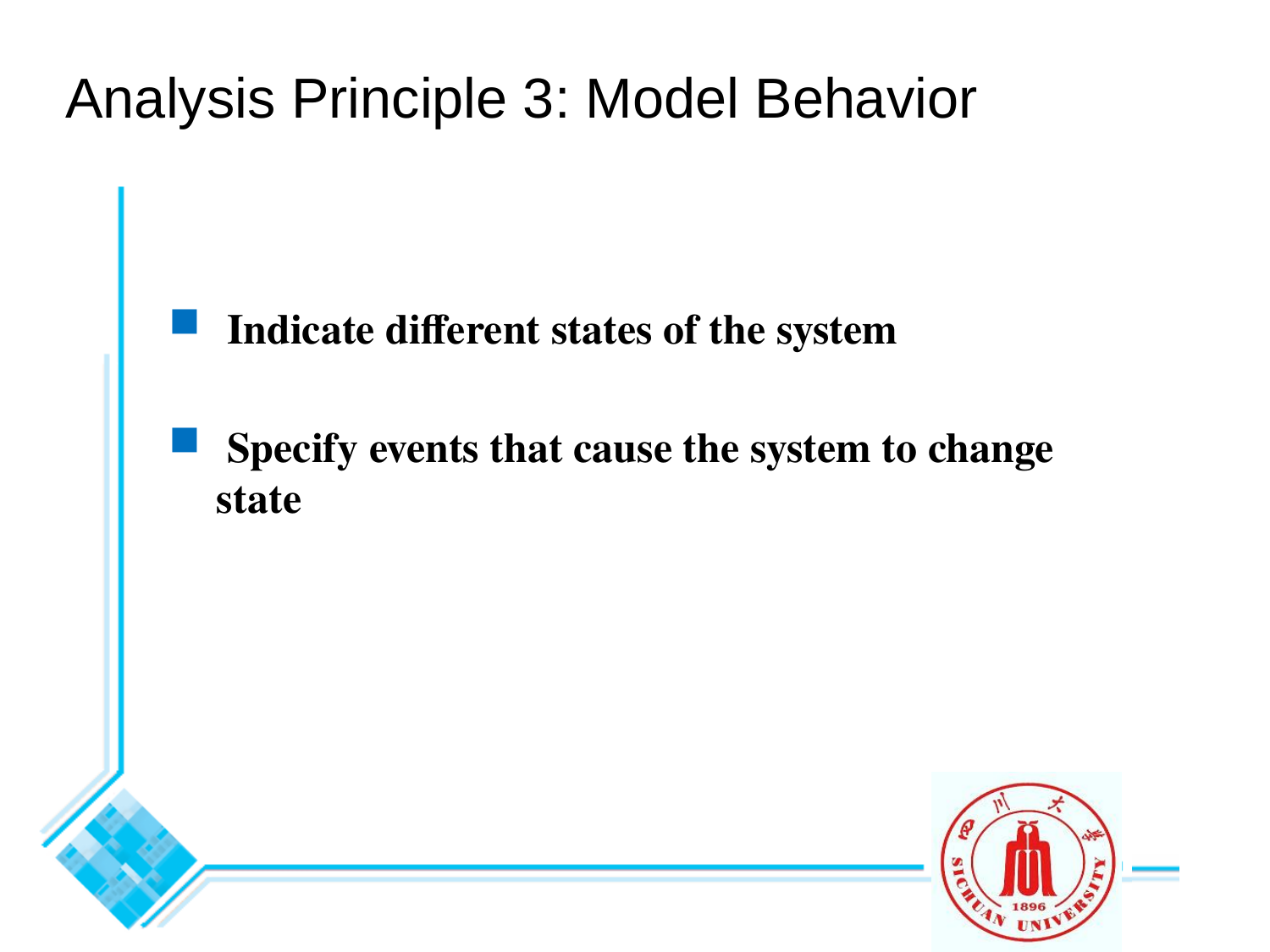

# Analysis Principle 3: Model Behavior
 Indicate different states of the system

 Specify events that cause the system to change state